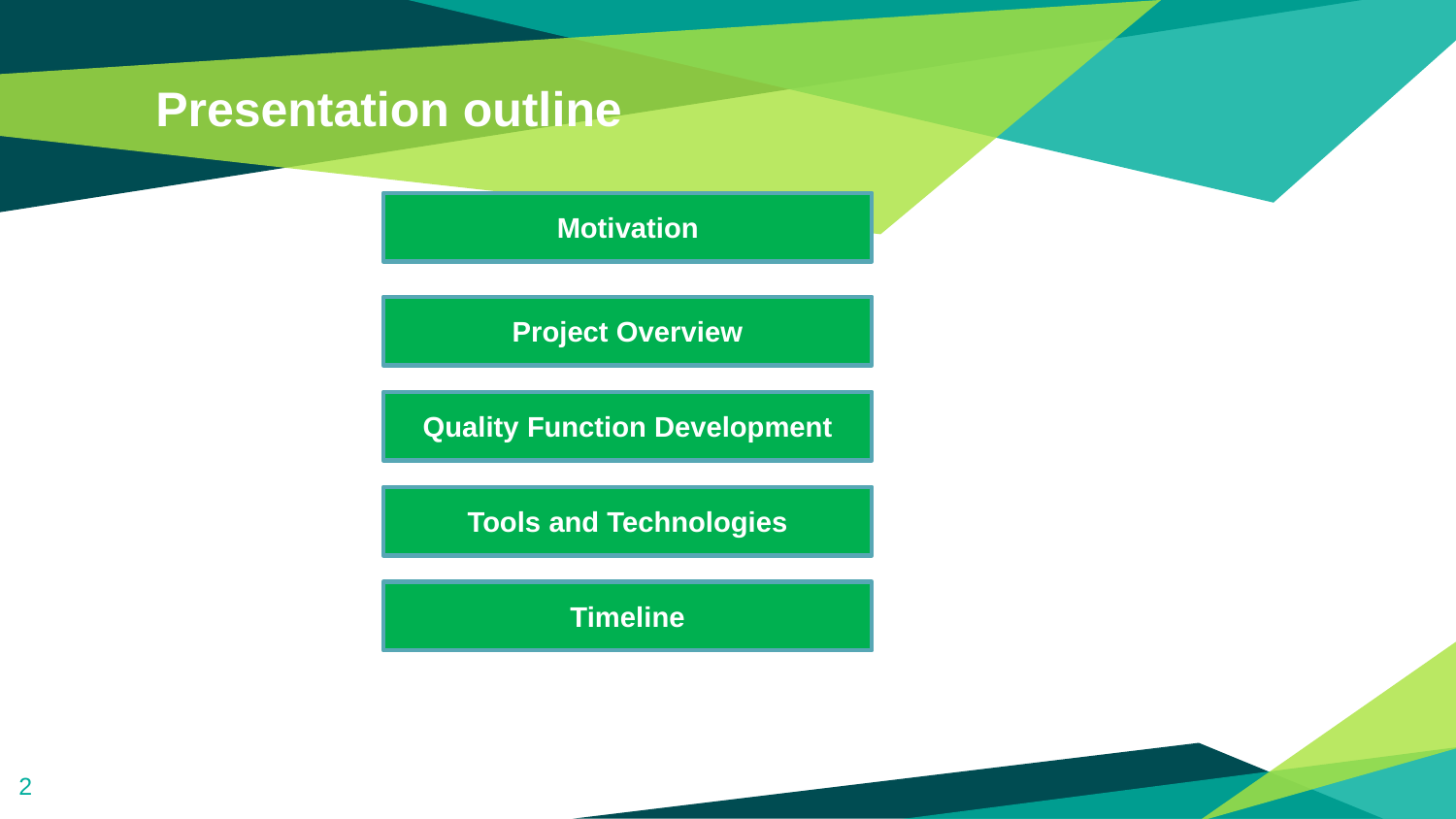

# Presentation outline
Motivation
Project Overview
Quality Function Development
Tools and Technologies
Timeline
2